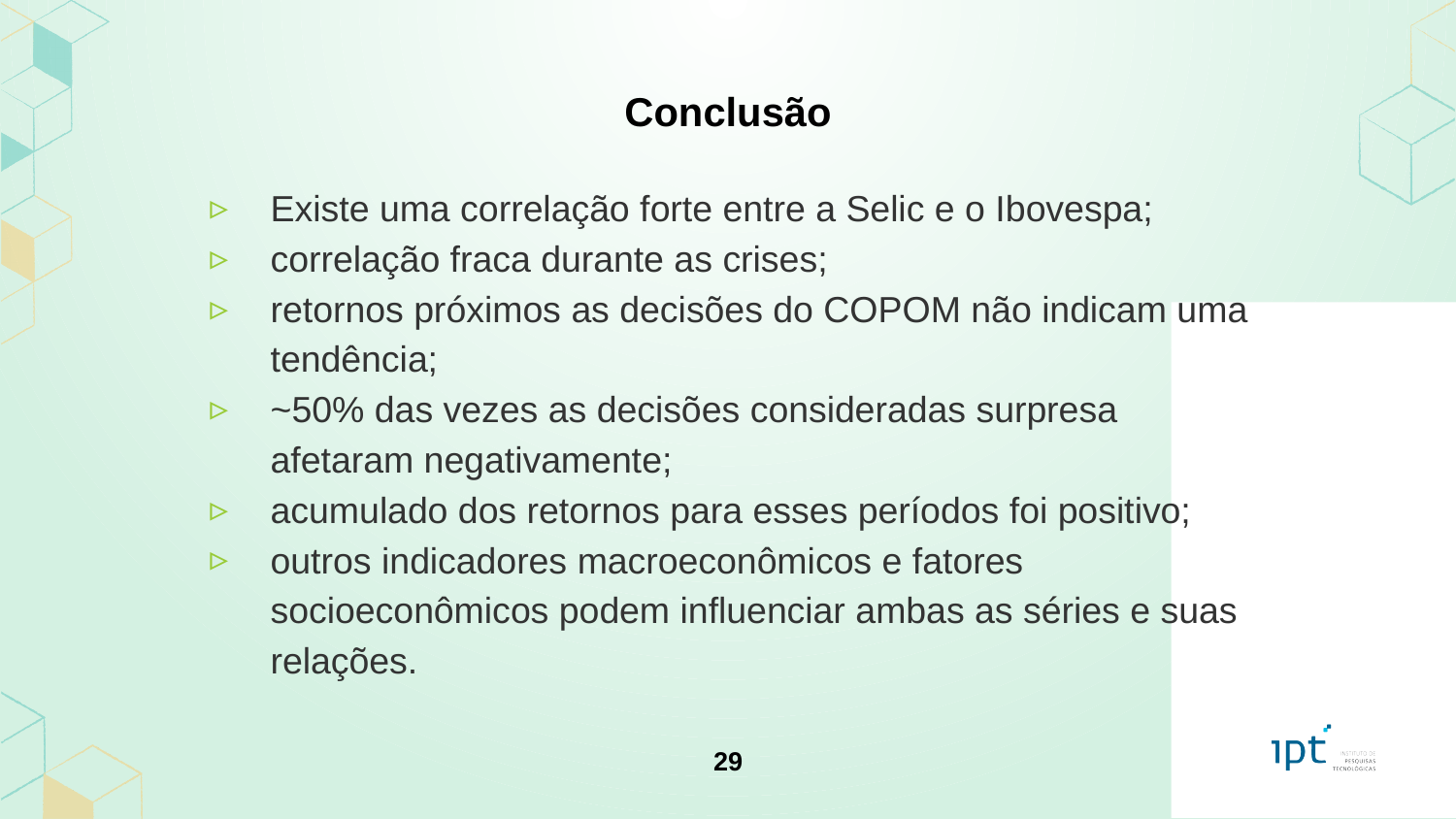

# Conclusão
Existe uma correlação forte entre a Selic e o Ibovespa;
correlação fraca durante as crises;
retornos próximos as decisões do COPOM não indicam uma tendência;
~50% das vezes as decisões consideradas surpresa afetaram negativamente;
acumulado dos retornos para esses períodos foi positivo;
outros indicadores macroeconômicos e fatores socioeconômicos podem influenciar ambas as séries e suas relações.
29